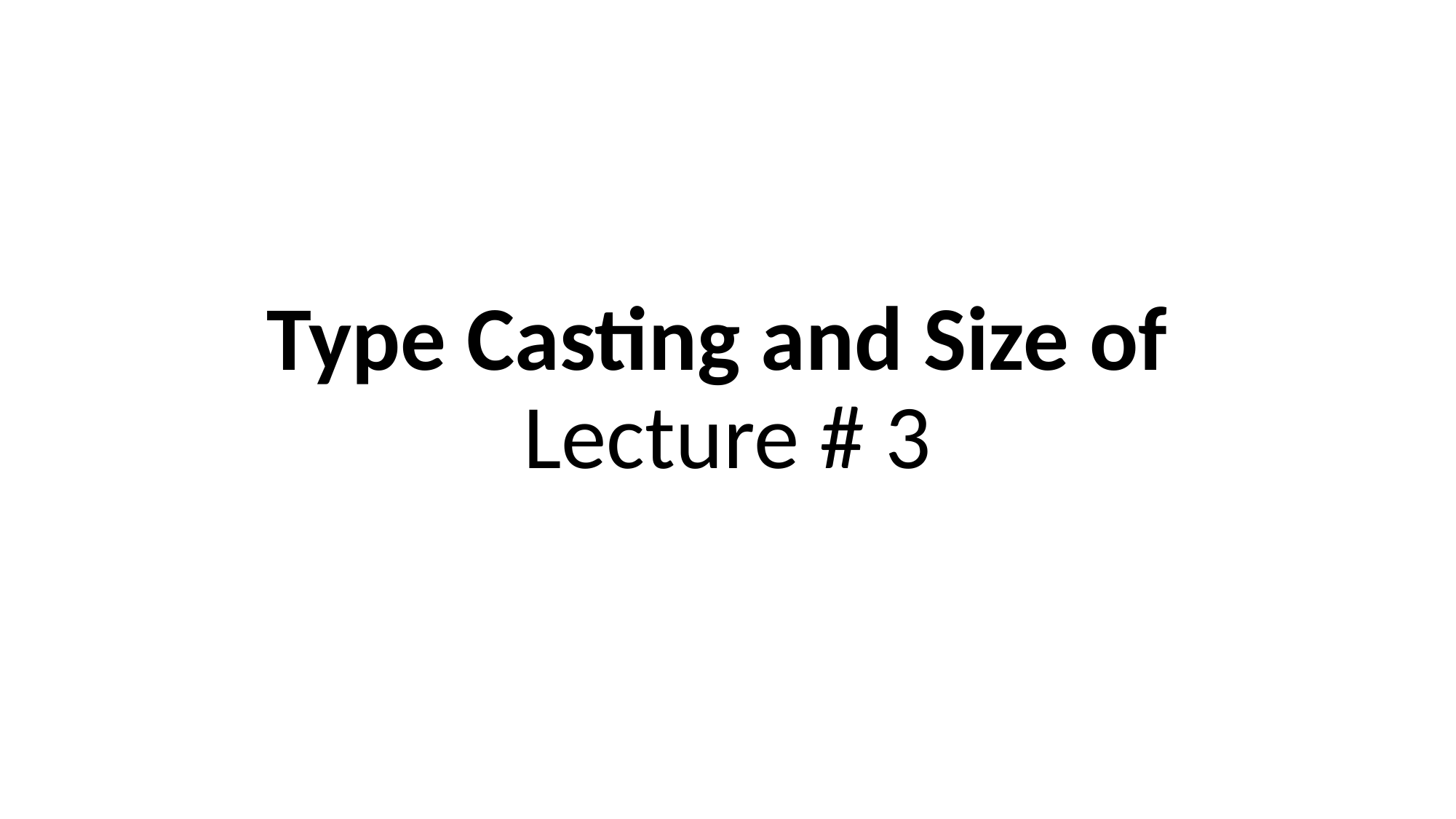

# Type Casting and Size of Lecture # 3